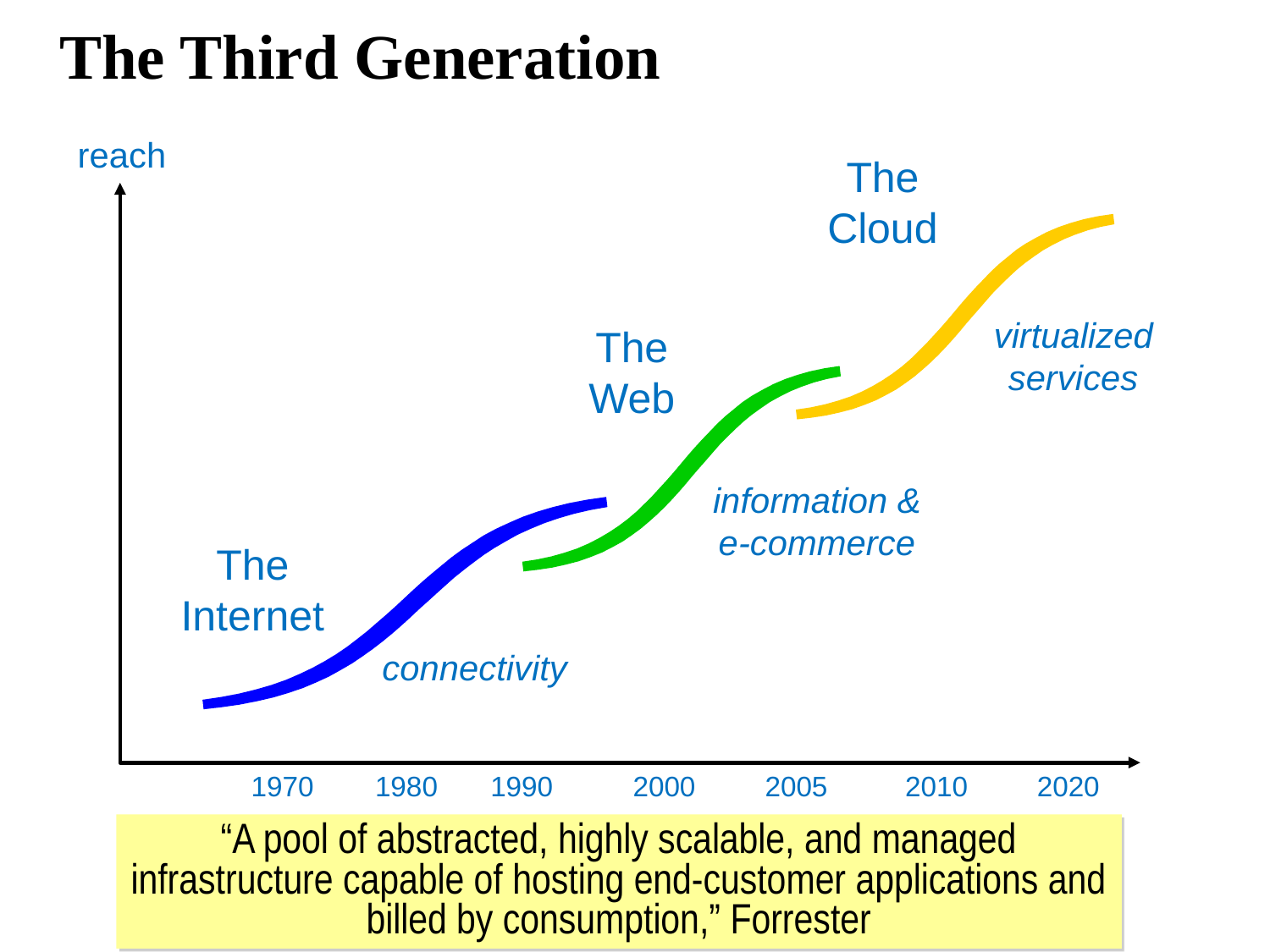

The Third Generation
reach
The
Cloud

virtualized services
The
Web

information &
e-commerce

The
Internet
connectivity
1970
1980
1990
2000
2005
2010
2020
“A pool of abstracted, highly scalable, and managed infrastructure capable of hosting end-customer applications and billed by consumption,” Forrester